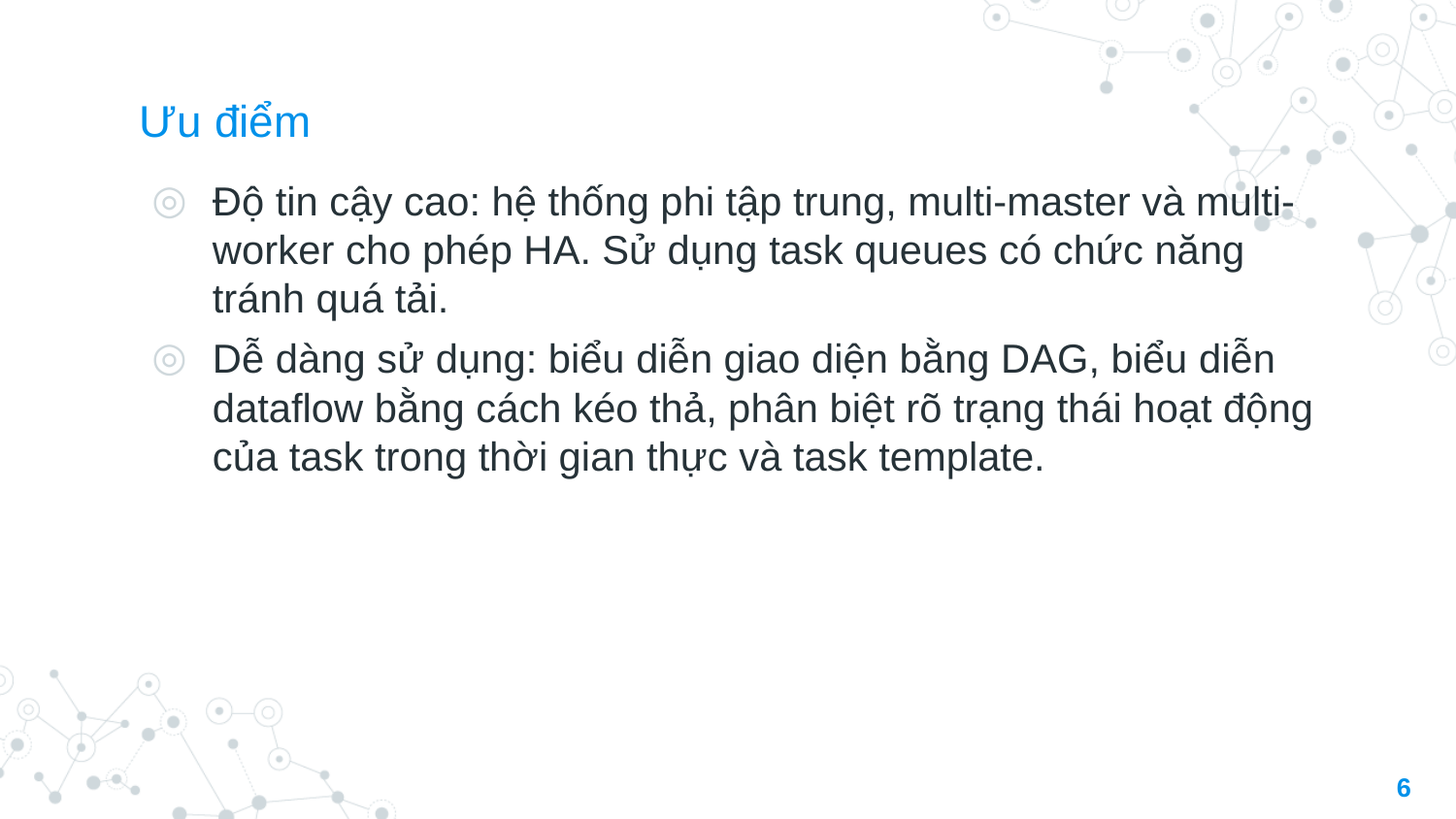

# Ưu điểm
Độ tin cậy cao: hệ thống phi tập trung, multi-master và multi-worker cho phép HA. Sử dụng task queues có chức năng tránh quá tải.
Dễ dàng sử dụng: biểu diễn giao diện bằng DAG, biểu diễn dataflow bằng cách kéo thả, phân biệt rõ trạng thái hoạt động của task trong thời gian thực và task template.

6